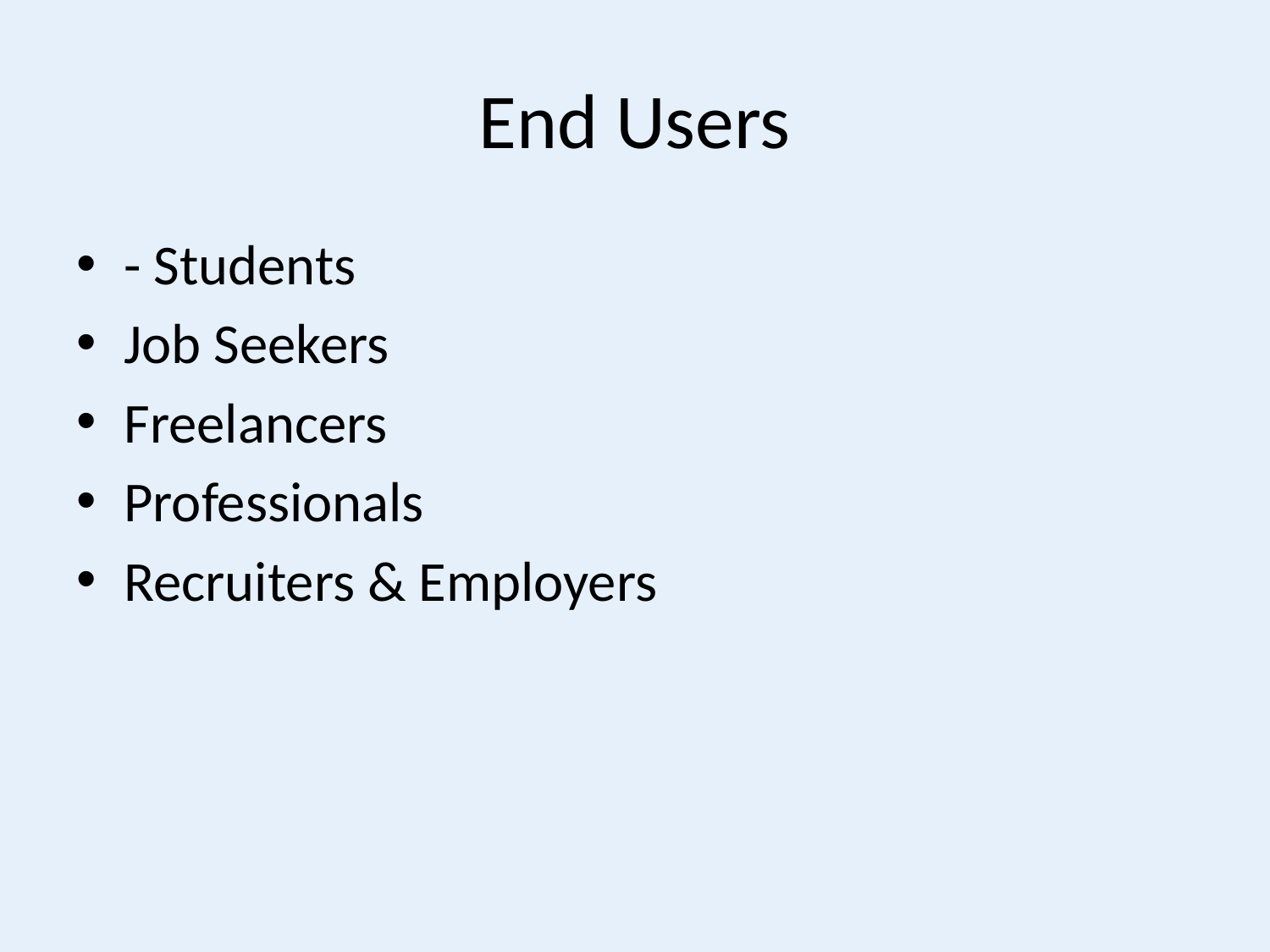

# End Users
- Students
Job Seekers
Freelancers
Professionals
Recruiters & Employers